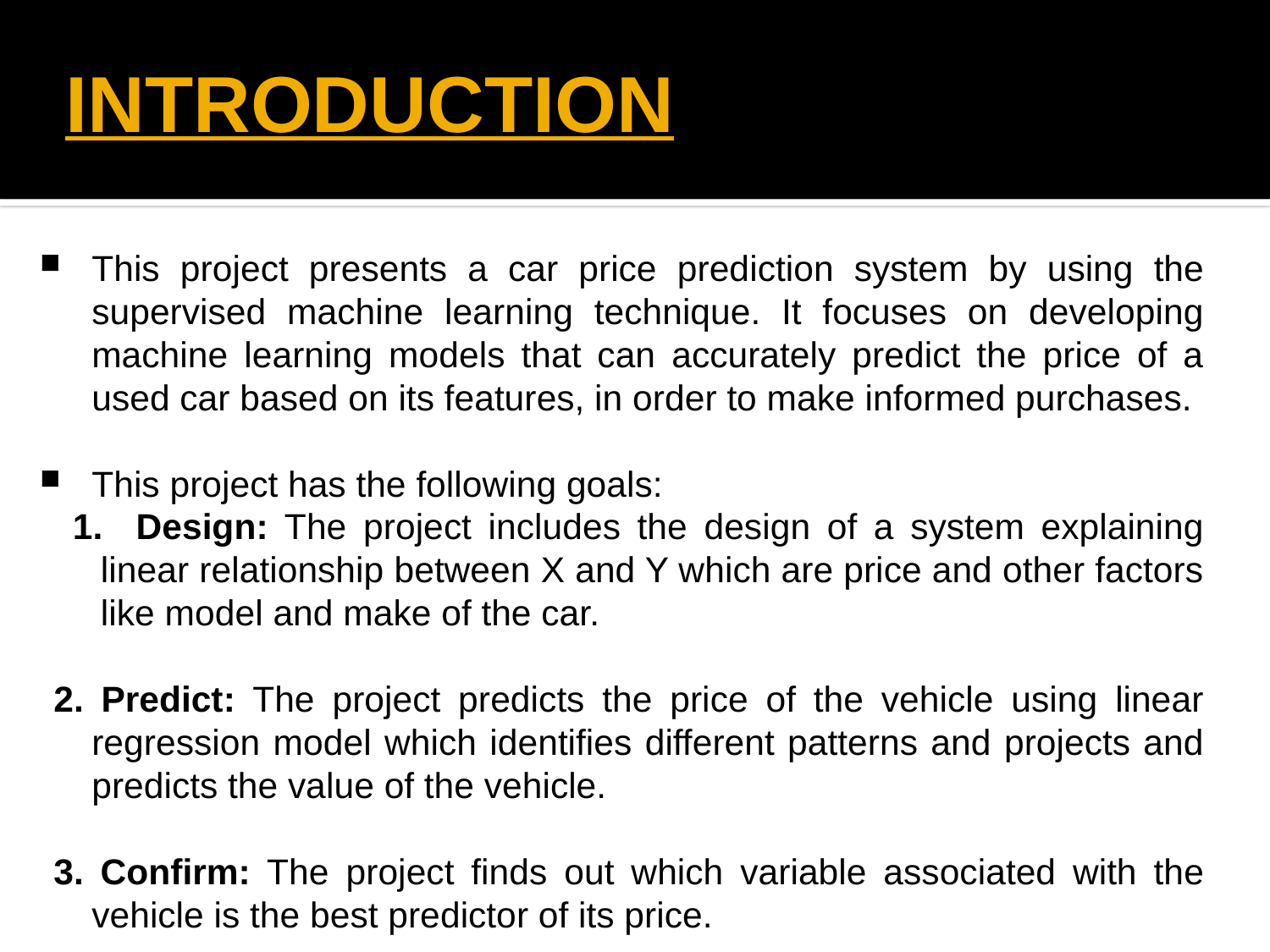

# INTRODUCTION
This project presents a car price prediction system by using the supervised machine learning technique. It focuses on developing machine learning models that can accurately predict the price of a used car based on its features, in order to make informed purchases.

This project has the following goals:
  1.  Design: The project includes the design of a system explaining linear relationship between X and Y which are price and other factors like model and make of the car.

2. Predict: The project predicts the price of the vehicle using linear regression model which identifies different patterns and projects and predicts the value of the vehicle.

3. Confirm: The project finds out which variable associated with the vehicle is the best predictor of its price.